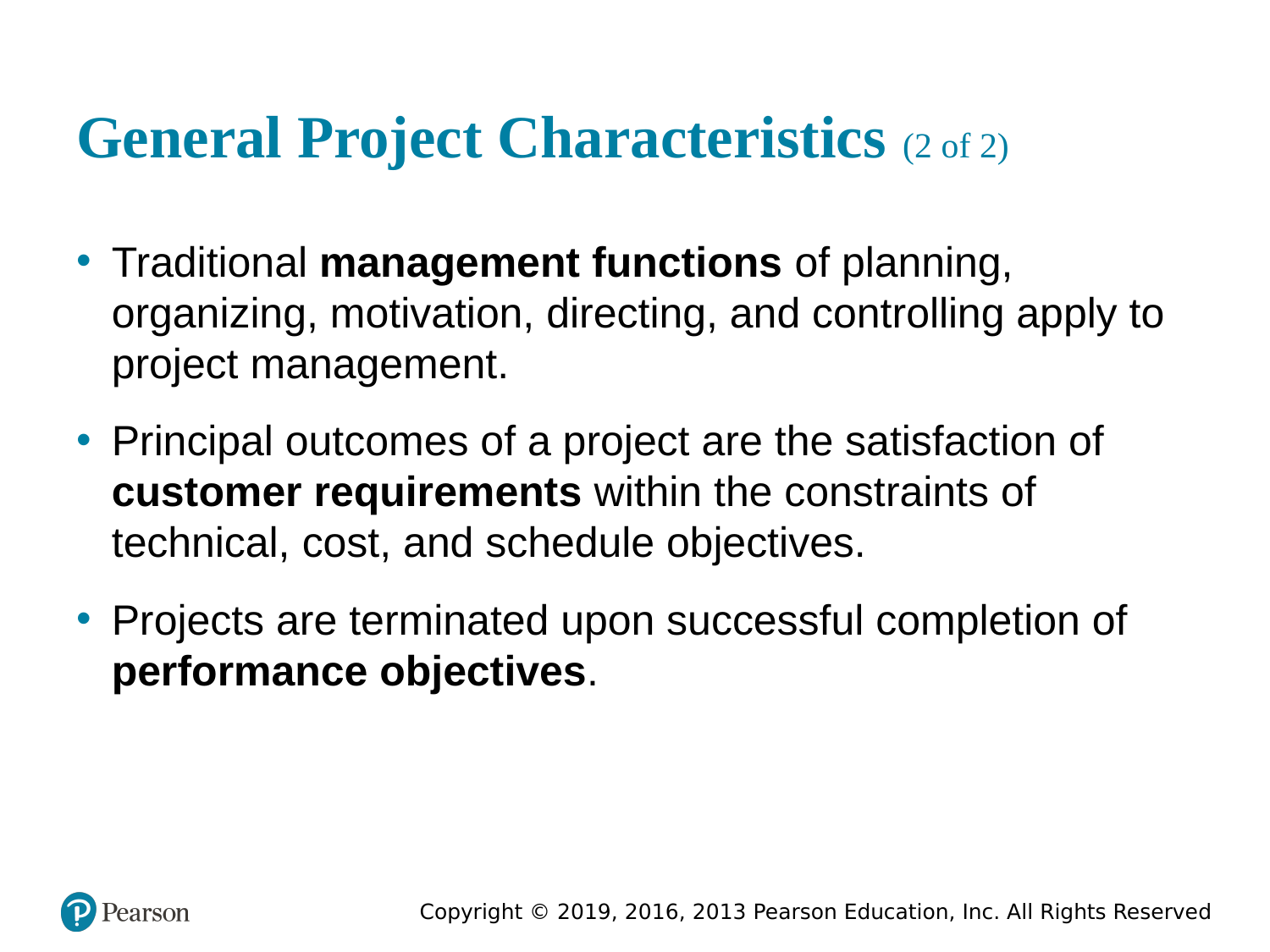

# General Project Characteristics (2 of 2)
Traditional management functions of planning, organizing, motivation, directing, and controlling apply to project management.
Principal outcomes of a project are the satisfaction of customer requirements within the constraints of technical, cost, and schedule objectives.
Projects are terminated upon successful completion of performance objectives.